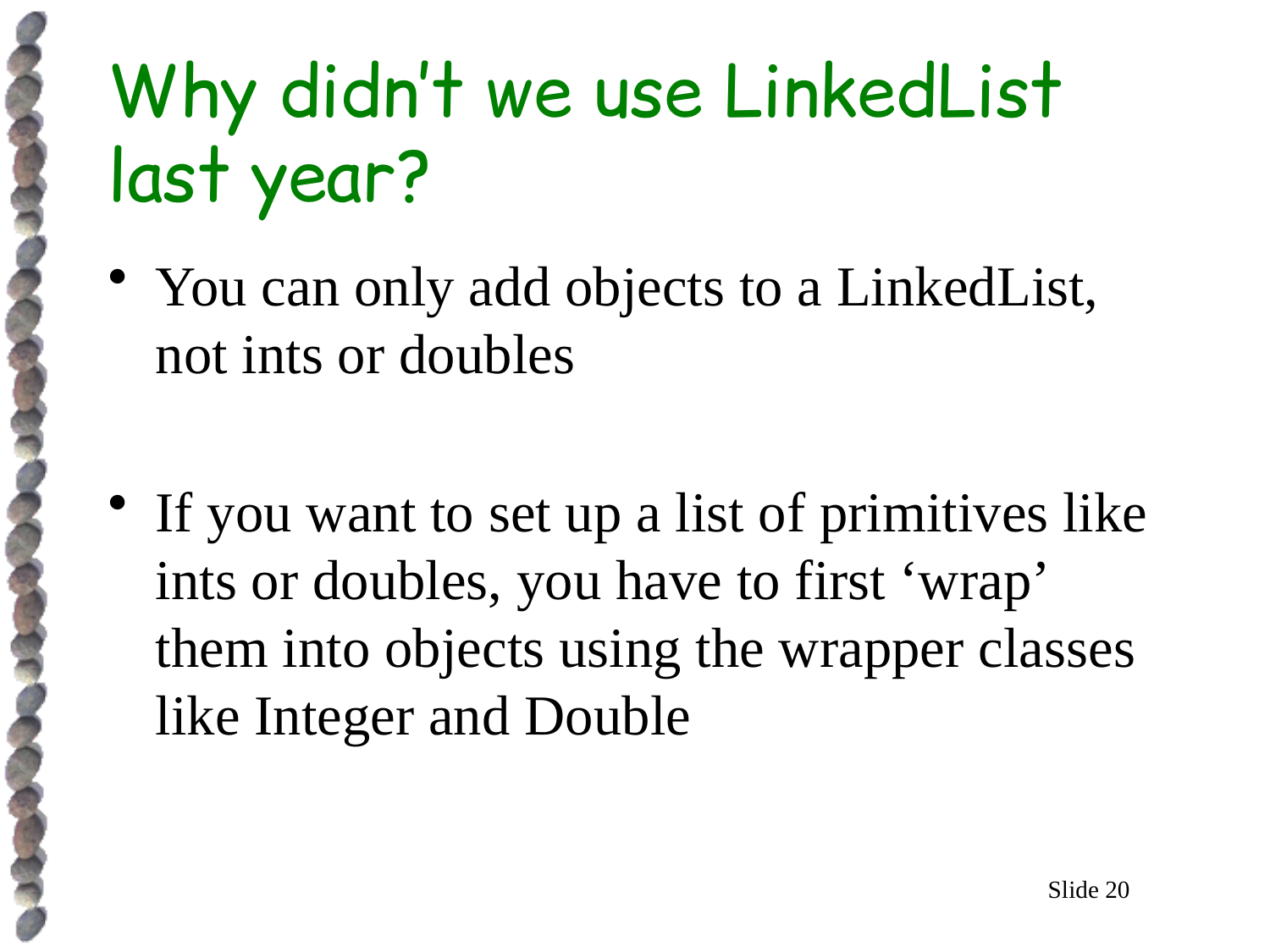

# Why didn’t we use LinkedList last year?
You can only add objects to a LinkedList, not ints or doubles

If you want to set up a list of primitives like ints or doubles, you have to first ‘wrap’ them into objects using the wrapper classes like Integer and Double
Slide 20